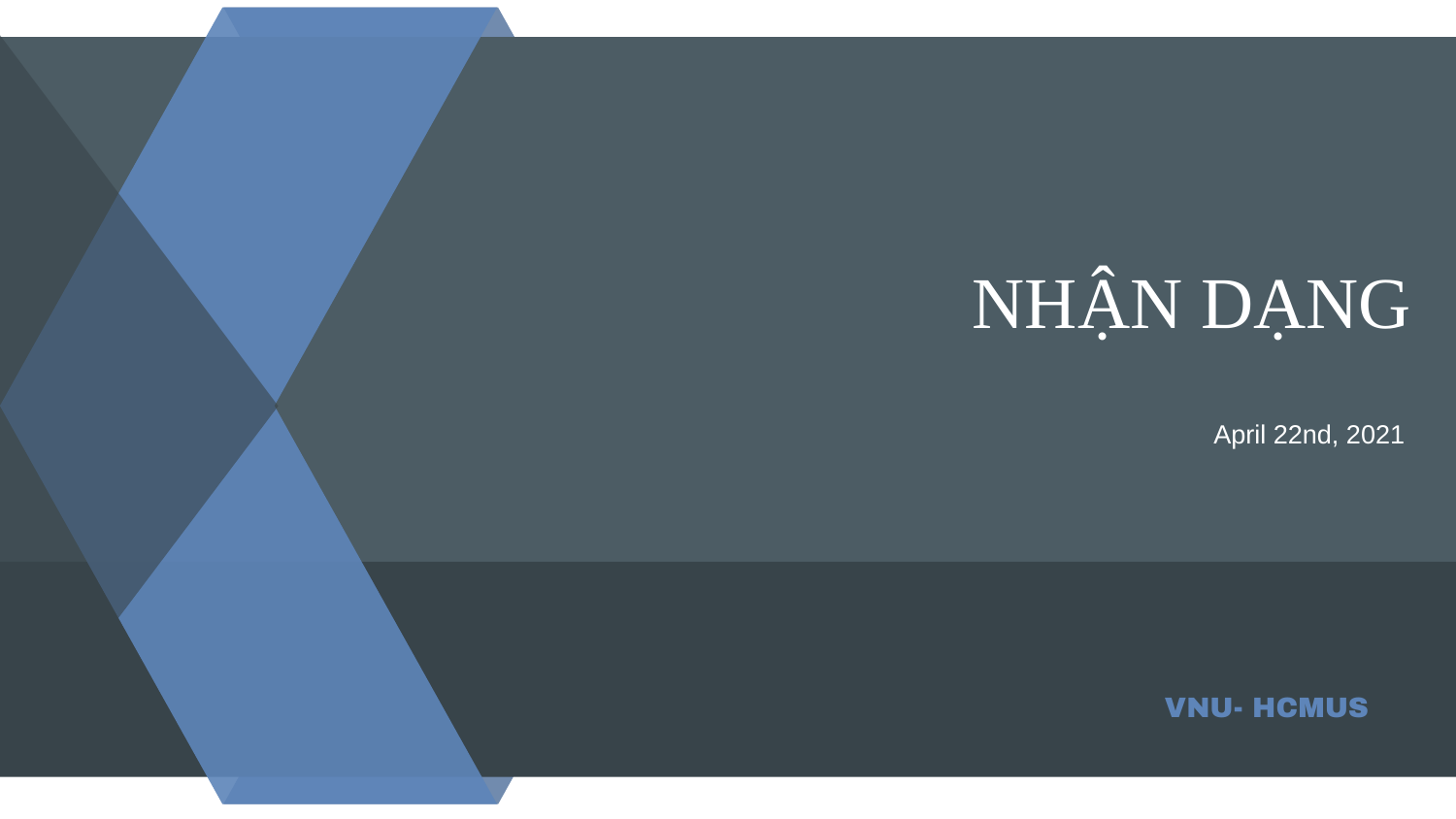

# NHẬN DẠNG

April 22nd, 2021
VNU- HCMUS